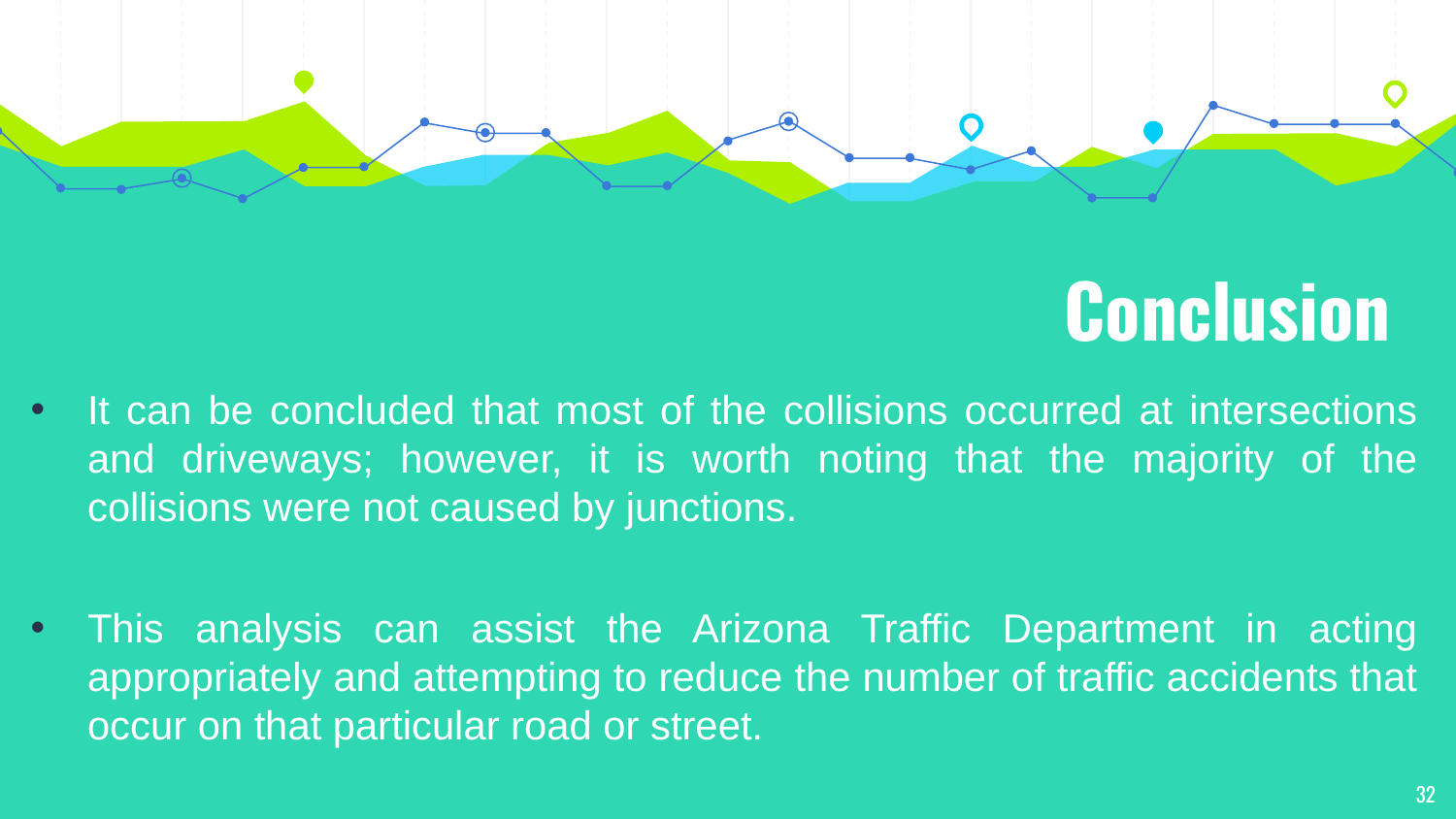

Conclusion
It can be concluded that most of the collisions occurred at intersections and driveways; however, it is worth noting that the majority of the collisions were not caused by junctions.

This analysis can assist the Arizona Traffic Department in acting appropriately and attempting to reduce the number of traffic accidents that occur on that particular road or street.
32